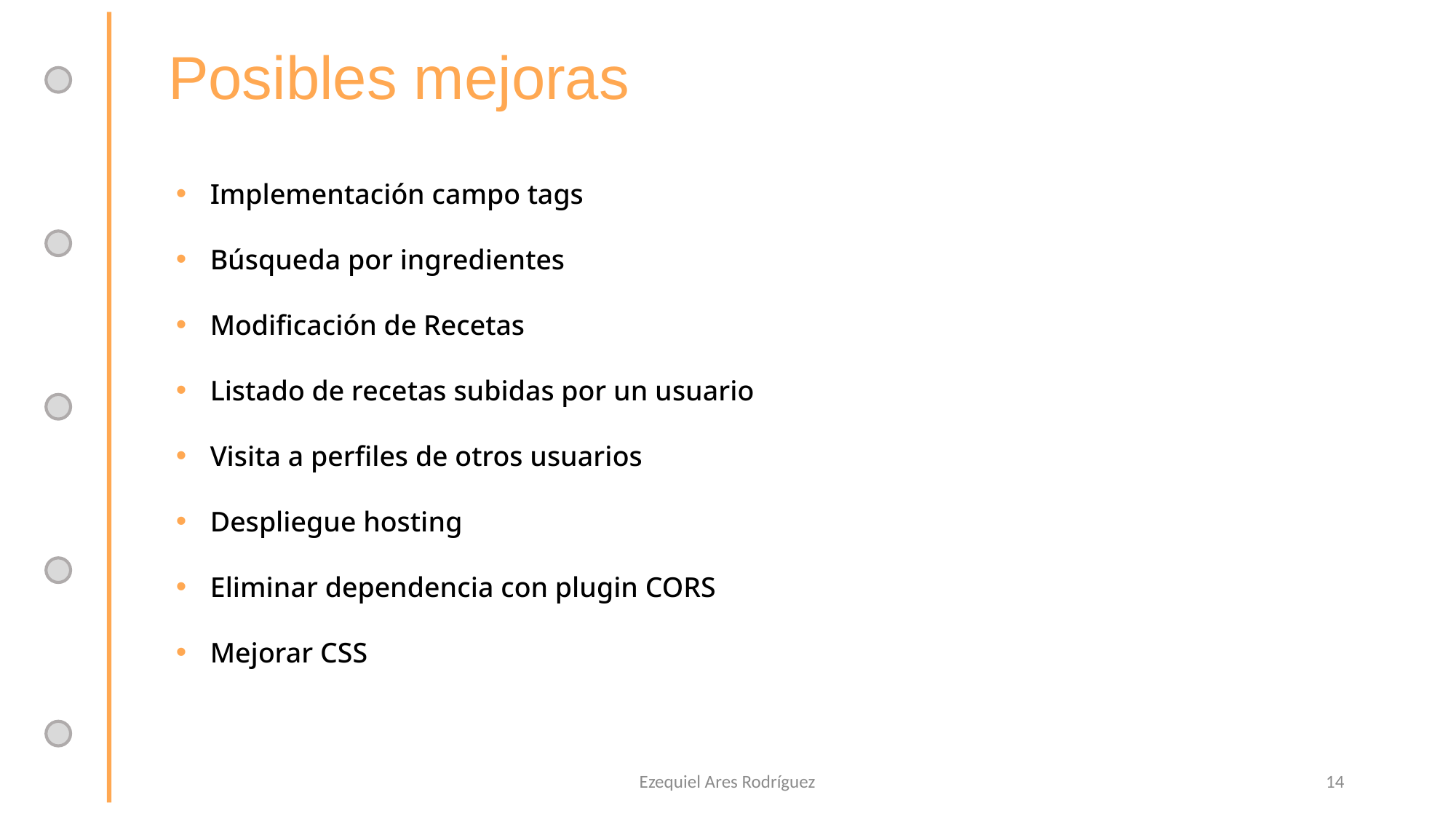

# Posibles mejoras

Implementación campo tags

Búsqueda por ingredientes

Modificación de Recetas

Listado de recetas subidas por un usuario

Visita a perfiles de otros usuarios

Despliegue hosting

Eliminar dependencia con plugin CORS

Mejorar CSS

Ezequiel Ares Rodríguez
14